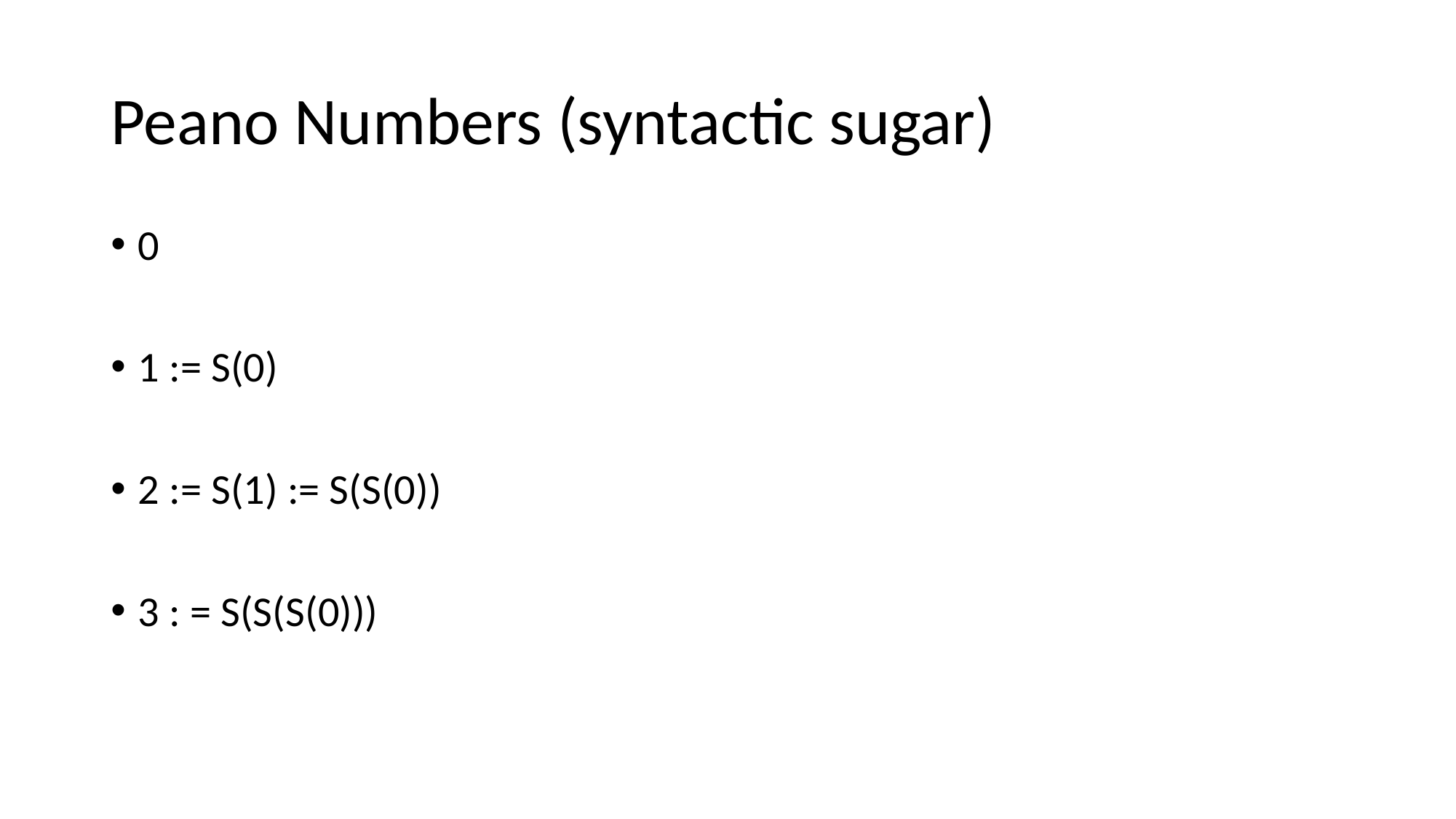

# Peano Numbers (syntactic sugar)
0

1 := S(0)

2 := S(1) := S(S(0))

3 : = S(S(S(0)))